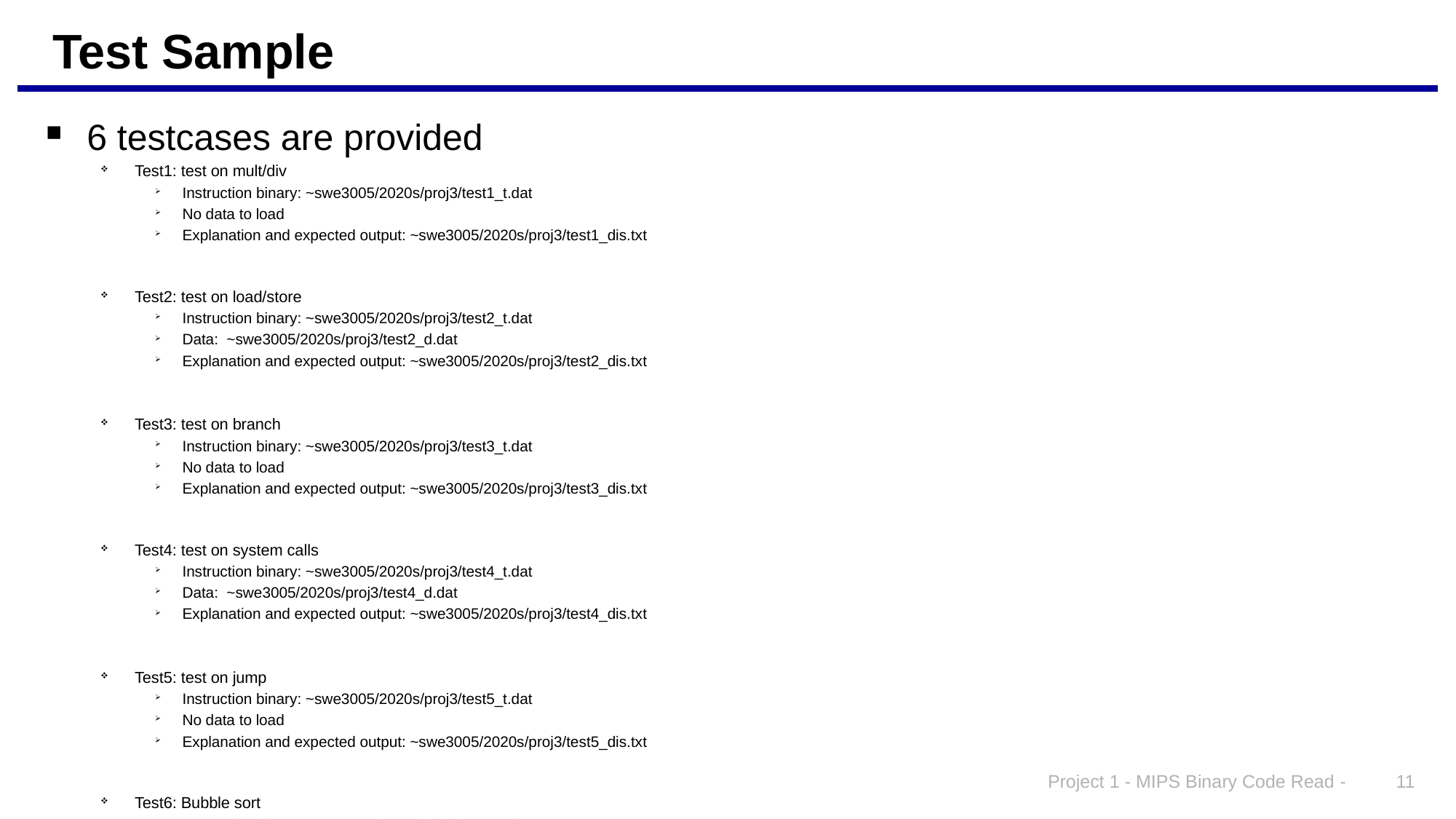

# Test Sample
6 testcases are provided
Test1: test on mult/div
Instruction binary: ~swe3005/2020s/proj3/test1_t.dat
No data to load
Explanation and expected output: ~swe3005/2020s/proj3/test1_dis.txt

Test2: test on load/store
Instruction binary: ~swe3005/2020s/proj3/test2_t.dat
Data:  ~swe3005/2020s/proj3/test2_d.dat
Explanation and expected output: ~swe3005/2020s/proj3/test2_dis.txt

Test3: test on branch
Instruction binary: ~swe3005/2020s/proj3/test3_t.dat
No data to load
Explanation and expected output: ~swe3005/2020s/proj3/test3_dis.txt

Test4: test on system calls
Instruction binary: ~swe3005/2020s/proj3/test4_t.dat
Data:  ~swe3005/2020s/proj3/test4_d.dat
Explanation and expected output: ~swe3005/2020s/proj3/test4_dis.txt

Test5: test on jump
Instruction binary: ~swe3005/2020s/proj3/test5_t.dat
No data to load
Explanation and expected output: ~swe3005/2020s/proj3/test5_dis.txt

Test6: Bubble sort
Instruction binary: ~swe3005/2020s/proj3/test6_t.dat
Data:  ~swe3005/2020s/proj3/test6_d.dat
Expected output: ~swe3005/2020s/proj3/test6_dis.txt
Project 1 - MIPS Binary Code Read -
11